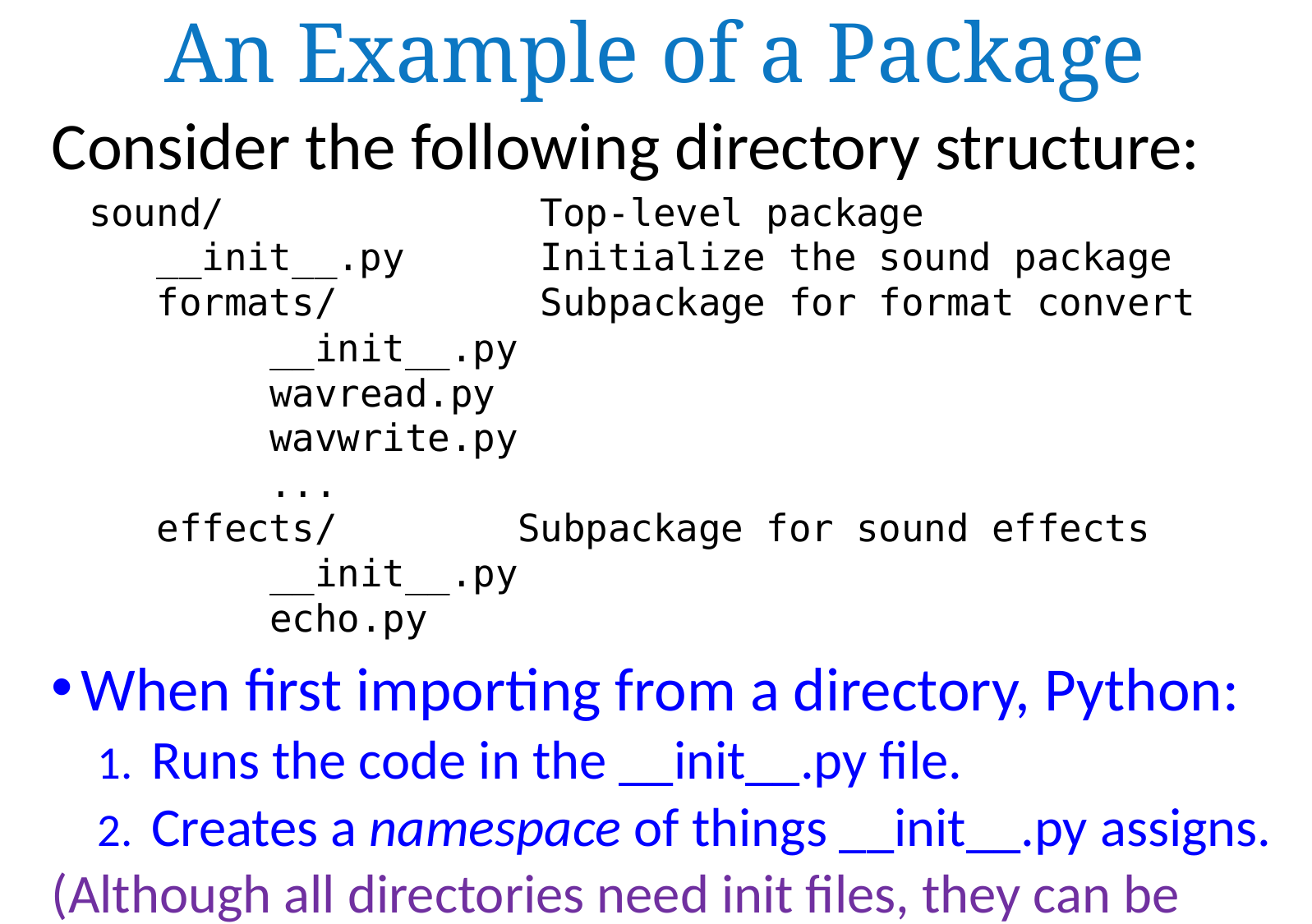

An Example of a Package
Consider the following directory structure:

When first importing from a directory, Python:
Runs the code in the __init__.py file.
Creates a namespace of things __init__.py assigns.
(Although all directories need init files, they can be empty)
sound/              Top-level package
   __init__.py      Initialize the sound package
   formats/         Subpackage for format convert
        __init__.py
        wavread.py
        wavwrite.py
        ...
   effects/        Subpackage for sound effects
        __init__.py
        echo.py